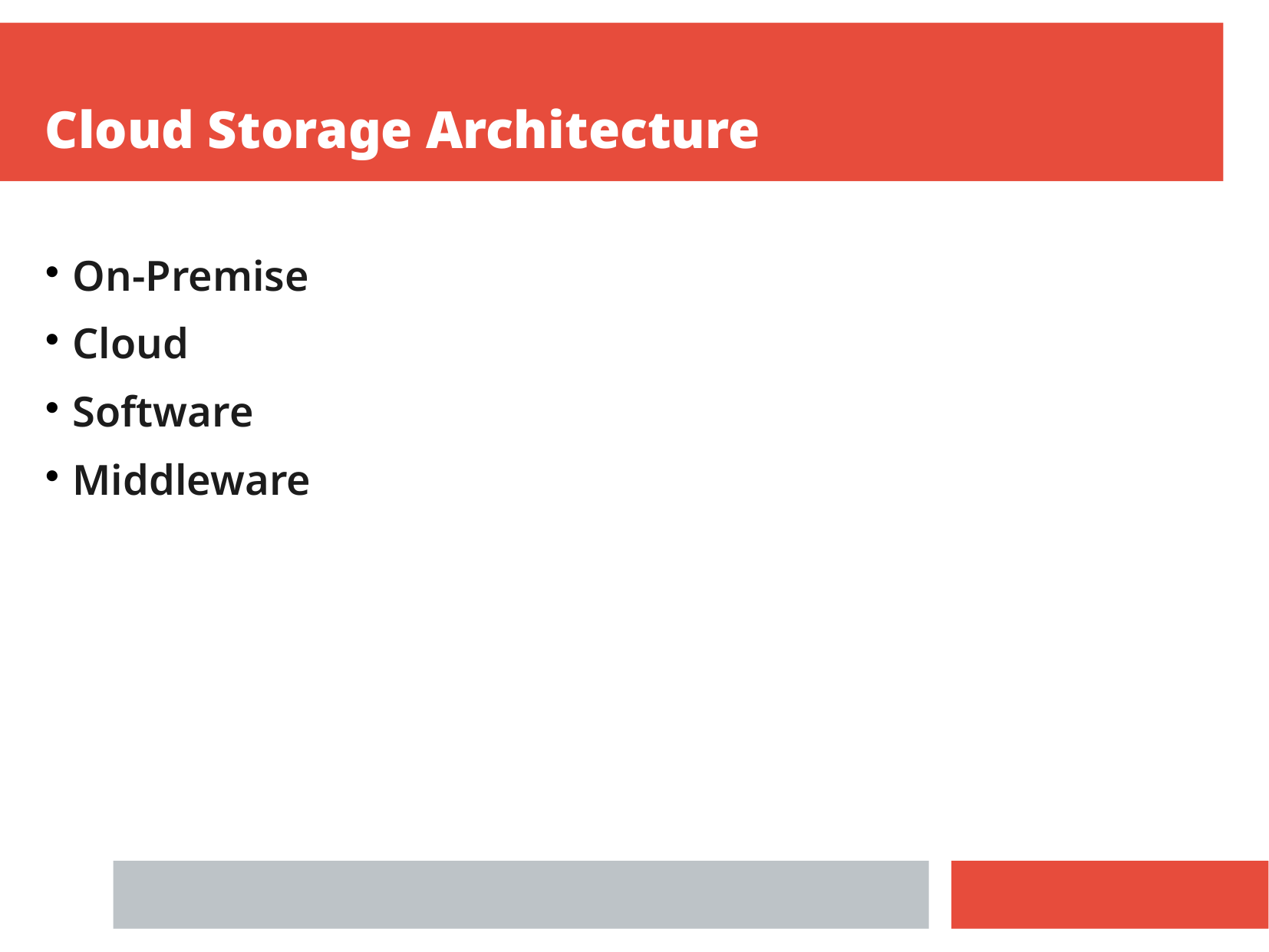

Cloud Storage Architecture
On-Premise
Cloud
Software
Middleware